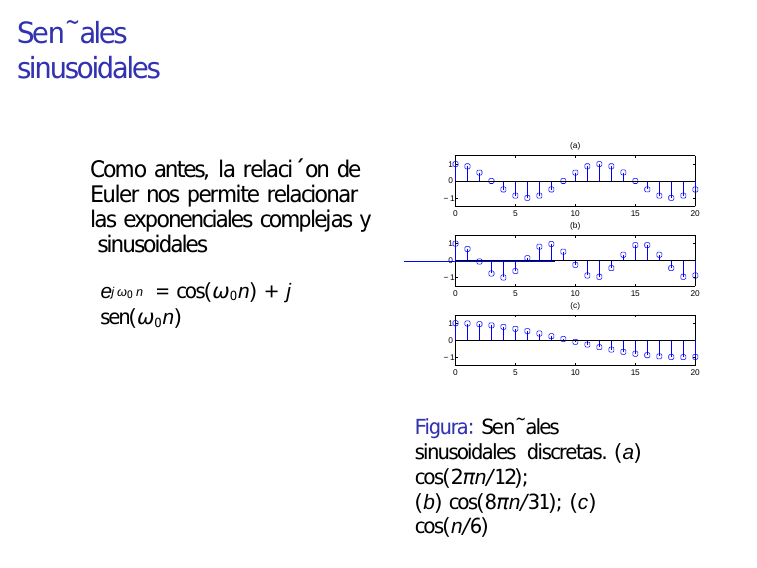

# Sen˜ales sinusoidales
(a)
Como antes, la relaci´on de  Euler nos permite relacionar  las exponenciales complejas y  sinusoidales

1
0

−1

10
(b)
0
5
15
20

1
0

−1
jω0 n
e	= cos(ω0n) + j sen(ω0n)

10
(c)
0
5
15
20

1
0
−1

0
5
10
15
20
Figura: Sen˜ales sinusoidales  discretas. (a) cos(2πn/12);
(b) cos(8πn/31); (c) cos(n/6)
Jan Bacca R.  Ana Mar´ıa Reyes (UN)